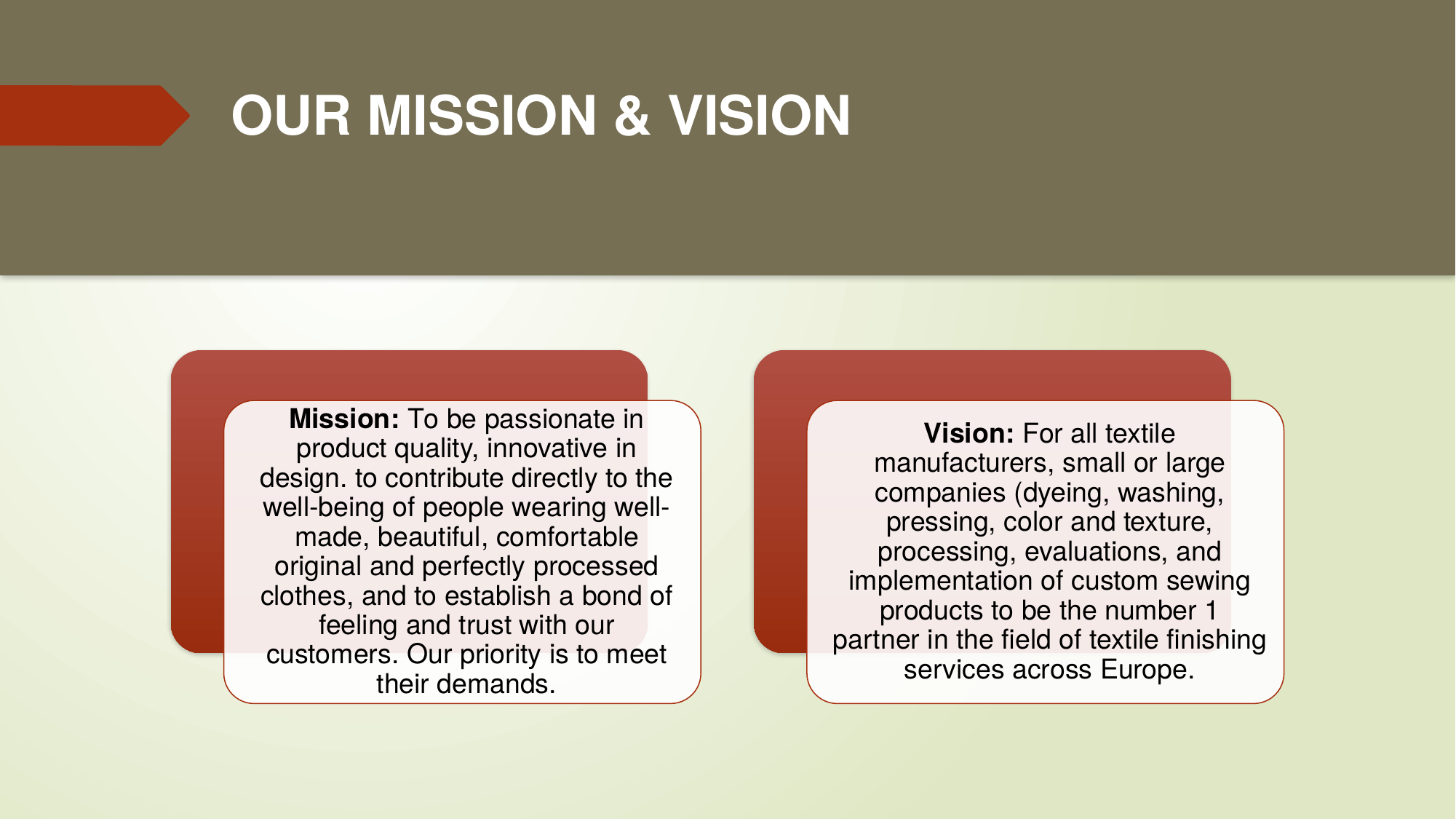

# OUR MISSION & VISION

Mission: To be passionate in product quality, innovative in design. to contribute directly to the well-being of people wearing well-made, beautiful, comfortable original and perfectly processed clothes, and to establish a bond of feeling and trust with our customers. Our priority is to meet their demands.
Vision: For all textile manufacturers, small or large companies (dyeing, washing, pressing, color and texture, processing, evaluations, and implementation of custom sewing products to be the number 1 partner in the field of textile finishing services across Europe.